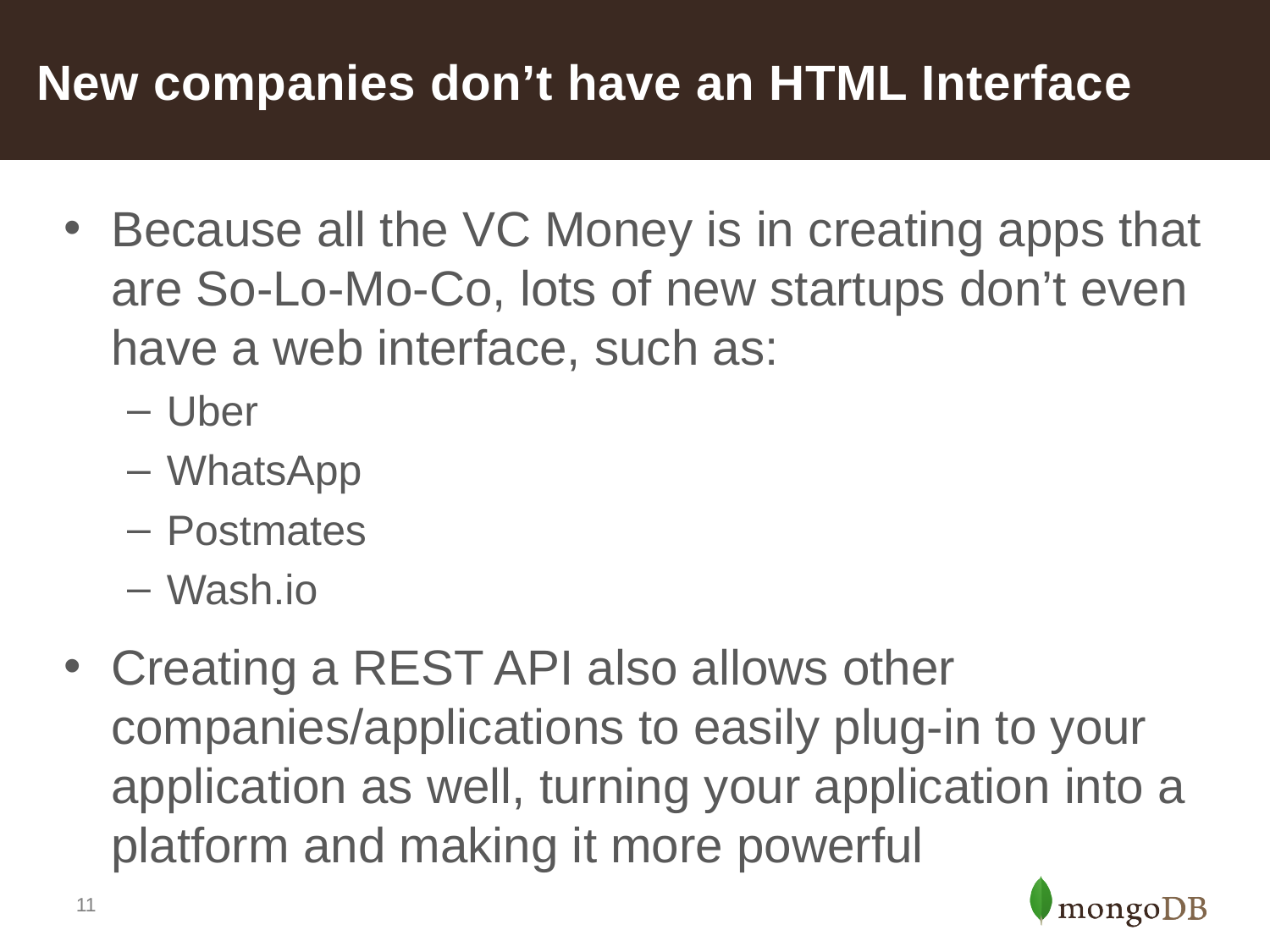

# New companies don’t have an HTML Interface
Because all the VC Money is in creating apps that are So-Lo-Mo-Co, lots of new startups don’t even have a web interface, such as:
Uber
WhatsApp
Postmates
Wash.io
Creating a REST API also allows other companies/applications to easily plug-in to your application as well, turning your application into a platform and making it more powerful